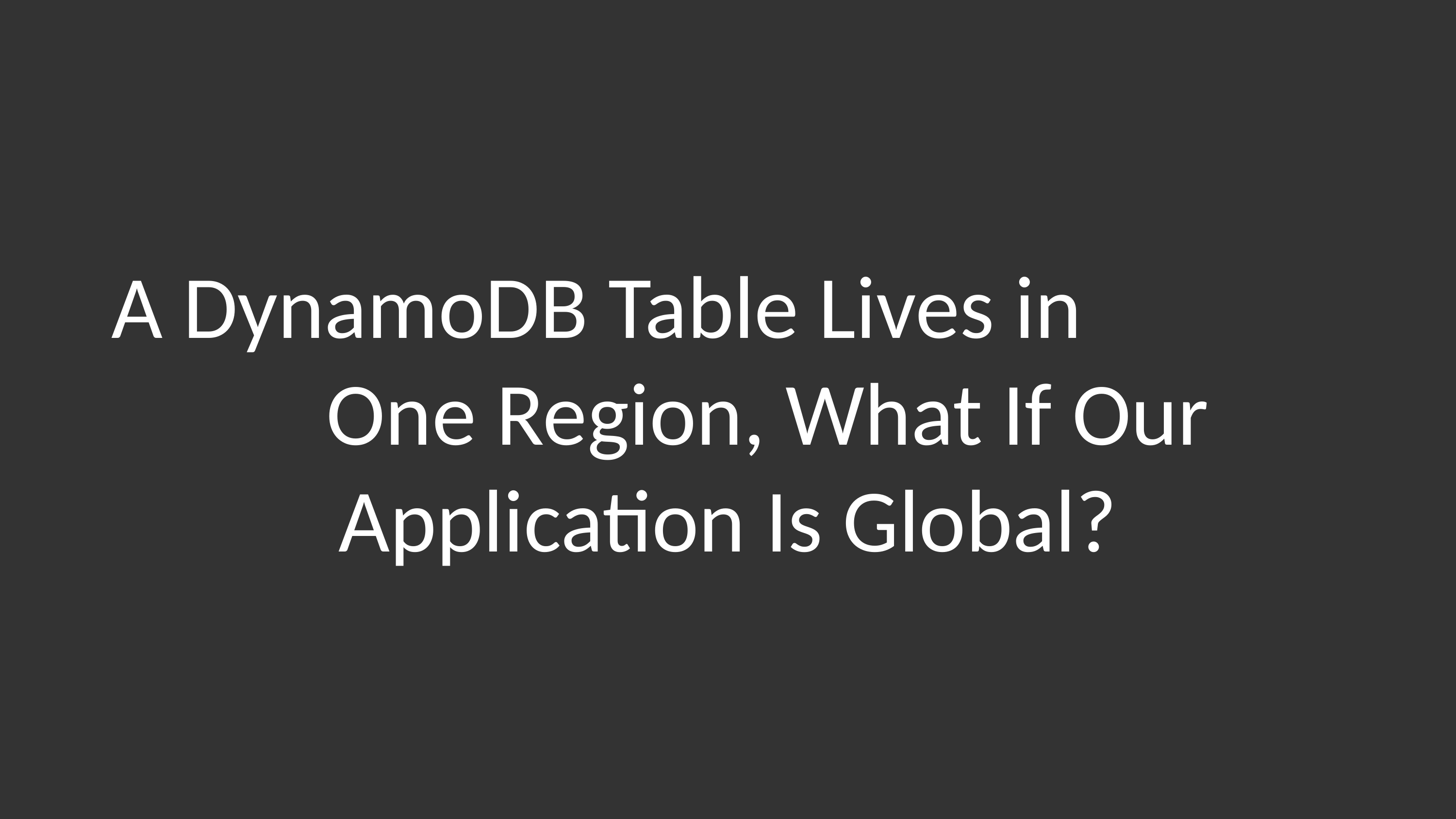

# A DynamoDB Table Lives in                  One Region, What If Our Application Is Global?